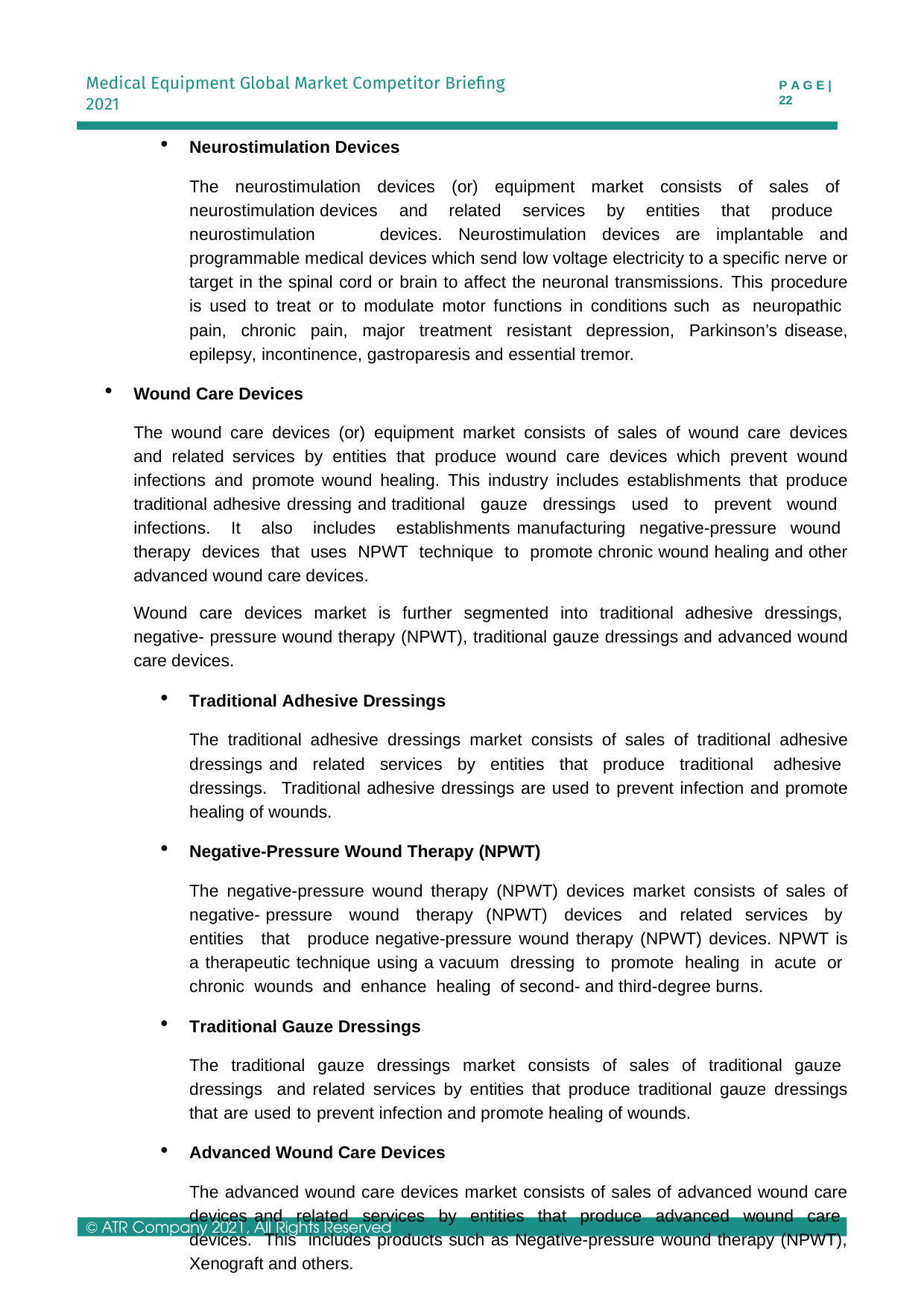

Medical Equipment Global Market Competitor Briefing 2021
P A G E | 22

Neurostimulation Devices
The  neurostimulation  devices  (or)  equipment  market  consists  of  sales  of  neurostimulation devices    and    related    services    by    entities    that    produce    neurostimulation    devices. Neurostimulation devices are implantable and programmable medical devices which send low voltage electricity to a specific nerve or target in the spinal cord or brain to affect the neuronal transmissions. This procedure is used to treat or to modulate motor functions in conditions such  as  neuropathic  pain,  chronic  pain,  major  treatment  resistant  depression,  Parkinson’s disease, epilepsy, incontinence, gastroparesis and essential tremor.

Wound Care Devices
The wound care devices (or) equipment market consists of sales of wound care devices and related services by entities that produce wound care devices which prevent wound infections and promote wound healing. This industry includes establishments that produce traditional adhesive dressing and traditional   gauze   dressings   used   to   prevent   wound   infections.   It   also   includes   establishments manufacturing  negative-pressure  wound  therapy  devices  that  uses  NPWT  technique  to  promote chronic wound healing and other advanced wound care devices.
Wound  care  devices  market  is  further  segmented  into  traditional  adhesive  dressings,  negative- pressure wound therapy (NPWT), traditional gauze dressings and advanced wound care devices.

Traditional Adhesive Dressings
The traditional adhesive dressings market consists of sales of traditional adhesive dressings and  related  services  by  entities  that  produce  traditional   adhesive  dressings.  Traditional adhesive dressings are used to prevent infection and promote healing of wounds.

Negative-Pressure Wound Therapy (NPWT)
The negative-pressure wound therapy (NPWT) devices market consists of sales of negative- pressure   wound   therapy  (NPWT)   devices   and  related  services   by  entities   that   produce negative-pressure wound therapy (NPWT) devices. NPWT is a therapeutic technique using a vacuum  dressing  to  promote  healing  in  acute  or  chronic  wounds  and  enhance  healing  of second- and third-degree burns.

Traditional Gauze Dressings
The  traditional  gauze  dressings  market  consists  of  sales  of  traditional  gauze  dressings  and related services by entities that produce traditional gauze dressings that are used to prevent infection and promote healing of wounds.

Advanced Wound Care Devices
The advanced wound care devices market consists of sales of advanced wound care devices and  related  services  by  entities  that  produce  advanced  wound  care  devices.  This  includes products such as Negative-pressure wound therapy (NPWT), Xenograft and others.
© ATR Company 2021, All Rights Reserved